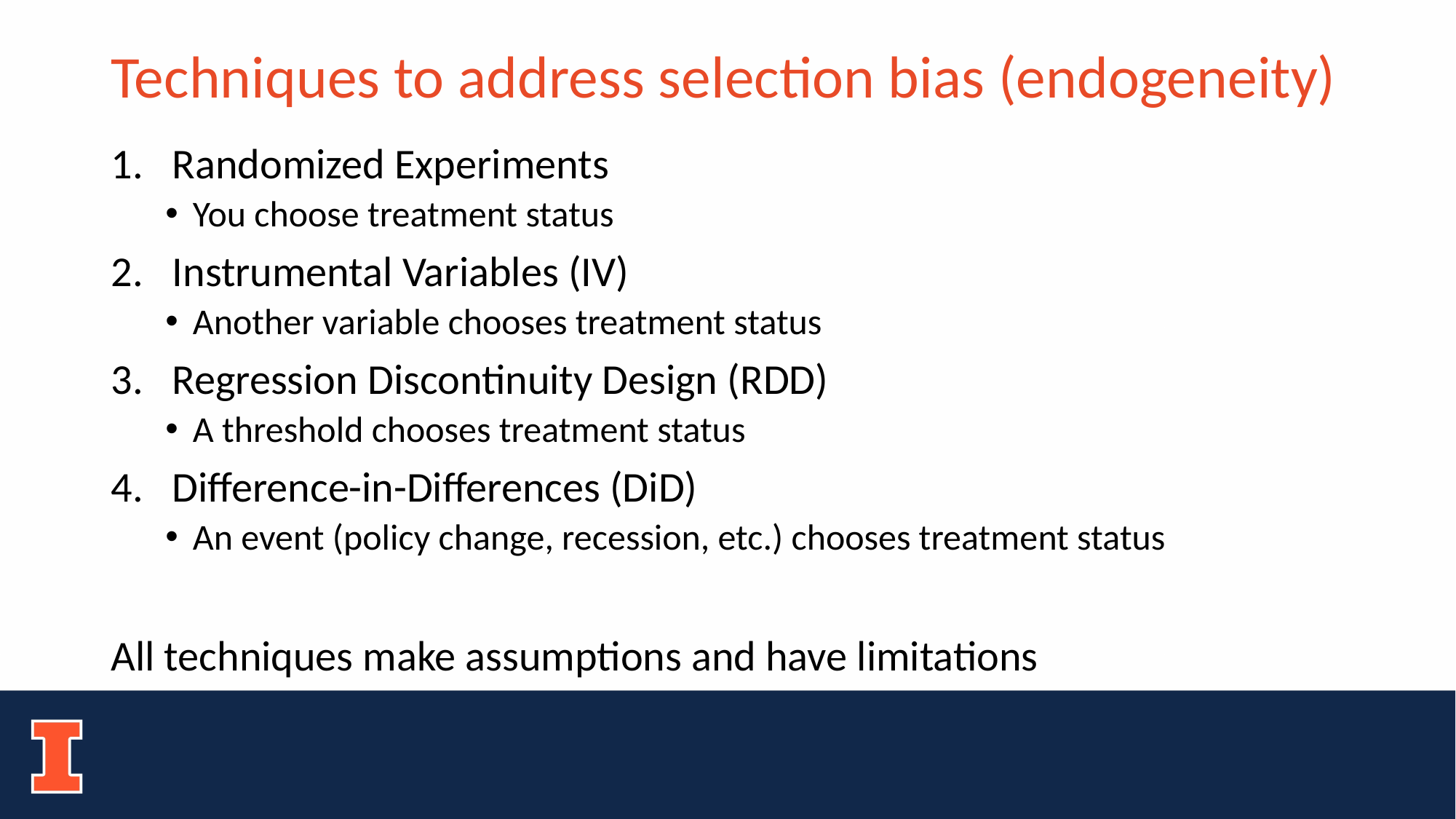

# Techniques to address selection bias (endogeneity)
Randomized Experiments
You choose treatment status
Instrumental Variables (IV)
Another variable chooses treatment status
Regression Discontinuity Design (RDD)
A threshold chooses treatment status
Difference-in-Differences (DiD)
An event (policy change, recession, etc.) chooses treatment status

All techniques make assumptions and have limitations